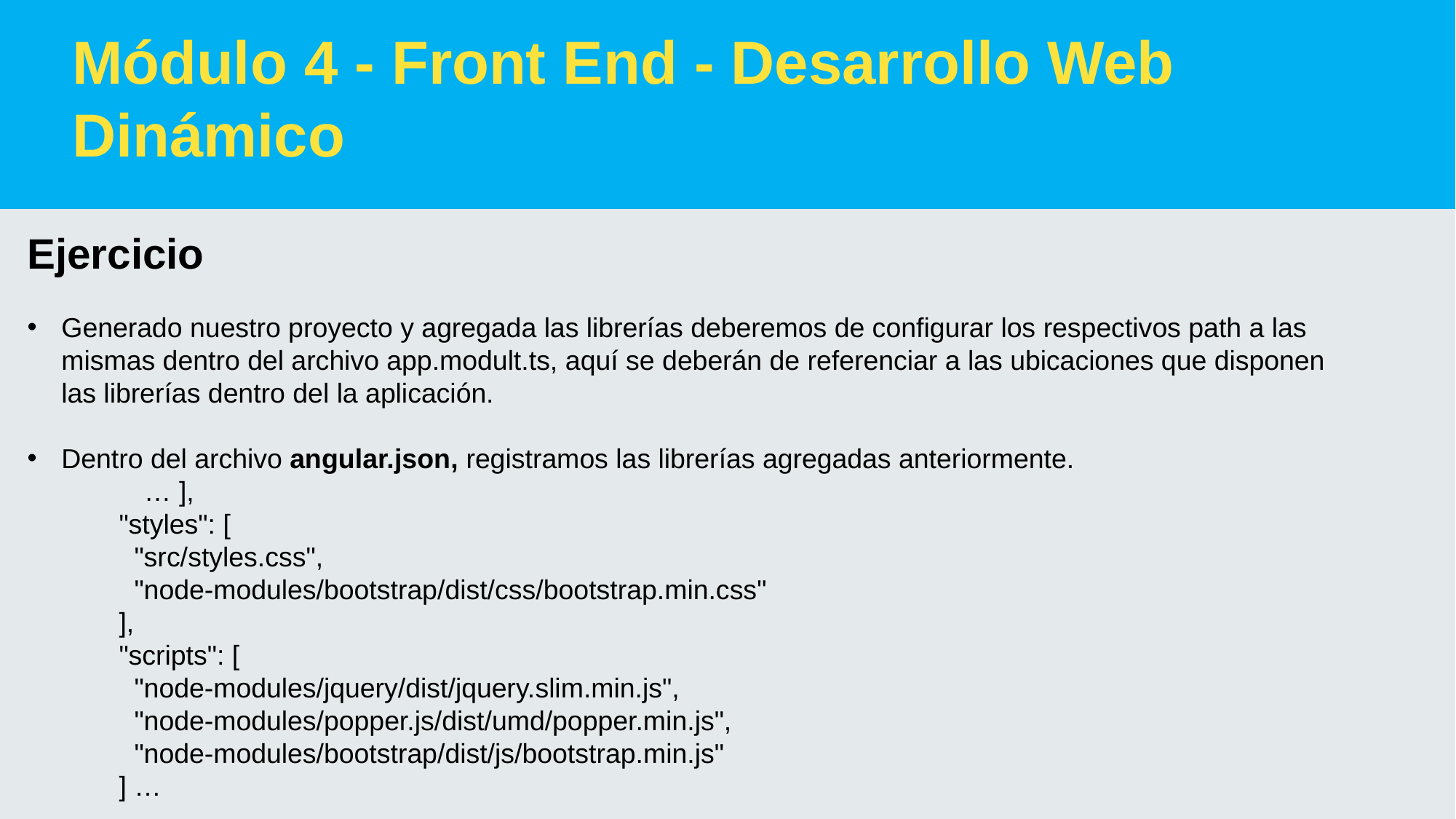

Módulo 4 - Front End - Desarrollo Web Dinámico
Ejercicio

Generado nuestro proyecto y agregada las librerías deberemos de configurar los respectivos path a las mismas dentro del archivo app.modult.ts, aquí se deberán de referenciar a las ubicaciones que disponen las librerías dentro del la aplicación.

Dentro del archivo angular.json, registramos las librerías agregadas anteriormente.
	 … ],
            "styles": [
              "src/styles.css",
              "node-modules/bootstrap/dist/css/bootstrap.min.css"
            ],
            "scripts": [
              "node-modules/jquery/dist/jquery.slim.min.js",
              "node-modules/popper.js/dist/umd/popper.min.js",
              "node-modules/bootstrap/dist/js/bootstrap.min.js"
            ] …